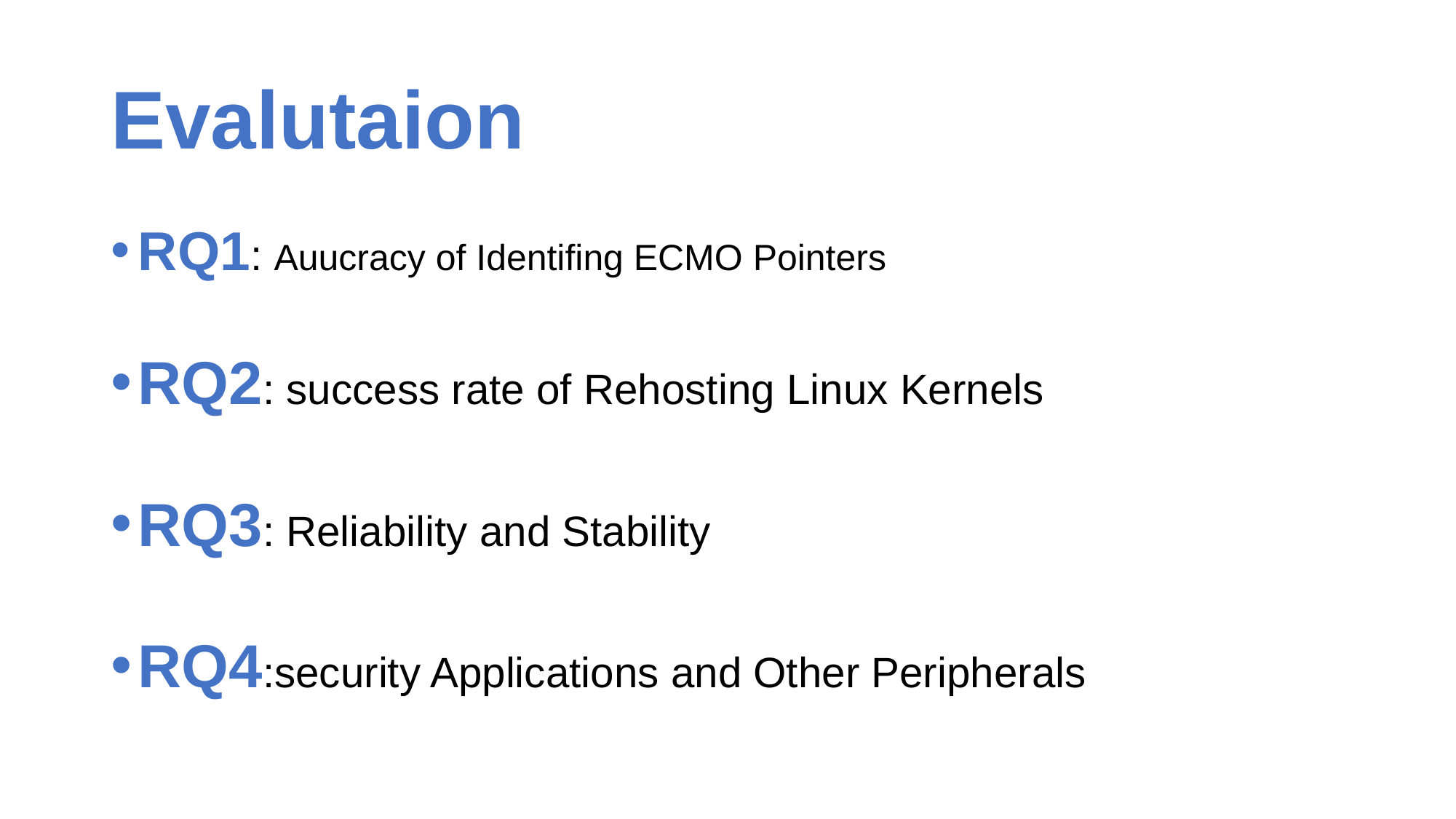

# Evalutaion
RQ1: Auucracy of Identifing ECMO Pointers

RQ2: success rate of Rehosting Linux Kernels

RQ3: Reliability and Stability

RQ4:security Applications and Other Peripherals